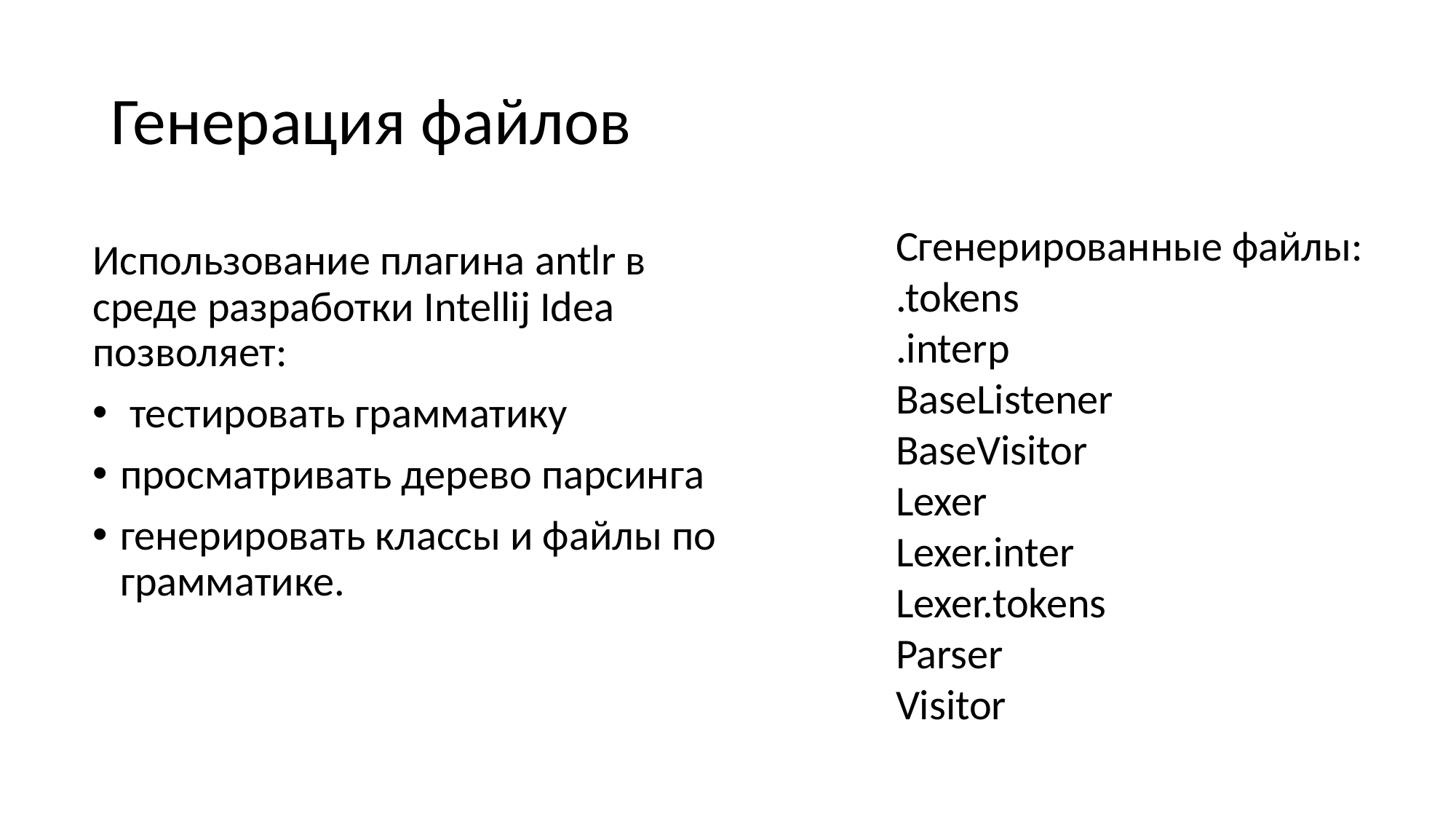

# Генерация файлов
Сгенерированные файлы:
.tokens
.interp
BaseListener
BaseVisitor
Lexer
Lexer.inter
Lexer.tokens
Parser
Visitor
Использование плагина antlr в среде разработки Intellij Idea позволяет:
 тестировать грамматику
просматривать дерево парсинга
генерировать классы и файлы по грамматике.